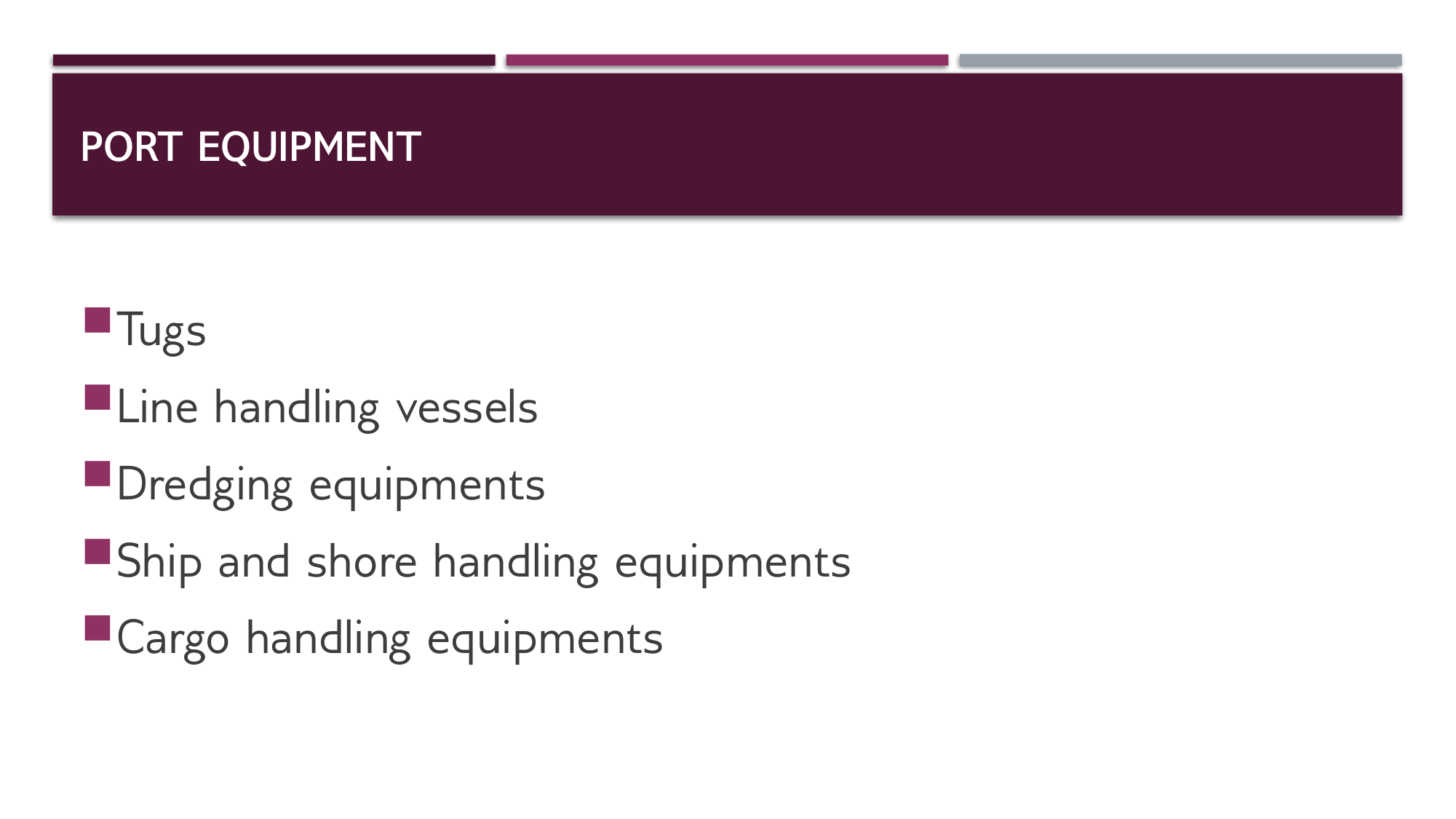

# Port equipment
Tugs
Line handling vessels
Dredging equipments
Ship and shore handling equipments
Cargo handling equipments